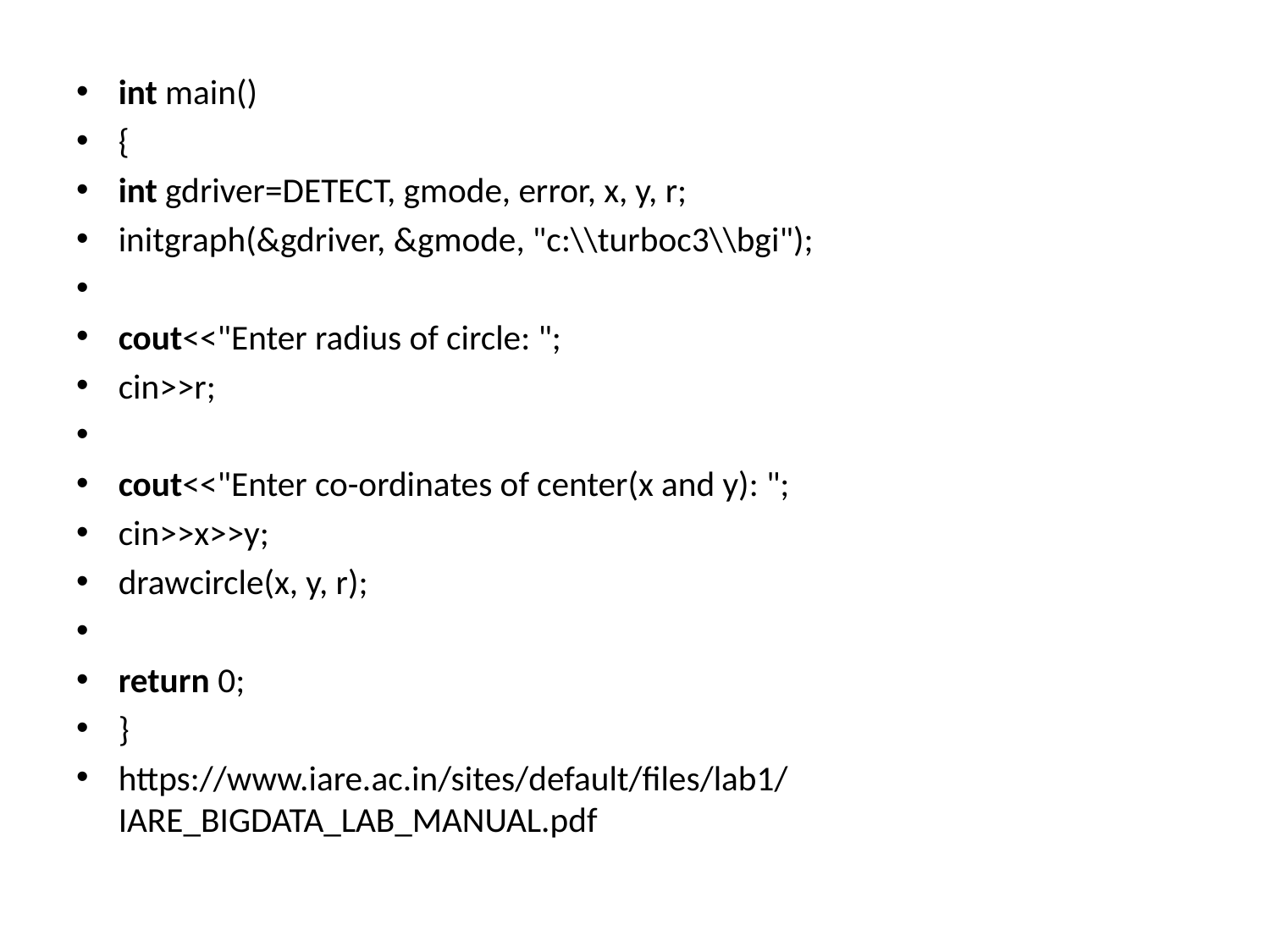

int main()
{
int gdriver=DETECT, gmode, error, x, y, r;
initgraph(&gdriver, &gmode, "c:\\turboc3\\bgi");

cout<<"Enter radius of circle: ";
cin>>r;

cout<<"Enter co-ordinates of center(x and y): ";
cin>>x>>y;
drawcircle(x, y, r);

return 0;
}
https://www.iare.ac.in/sites/default/files/lab1/IARE_BIGDATA_LAB_MANUAL.pdf